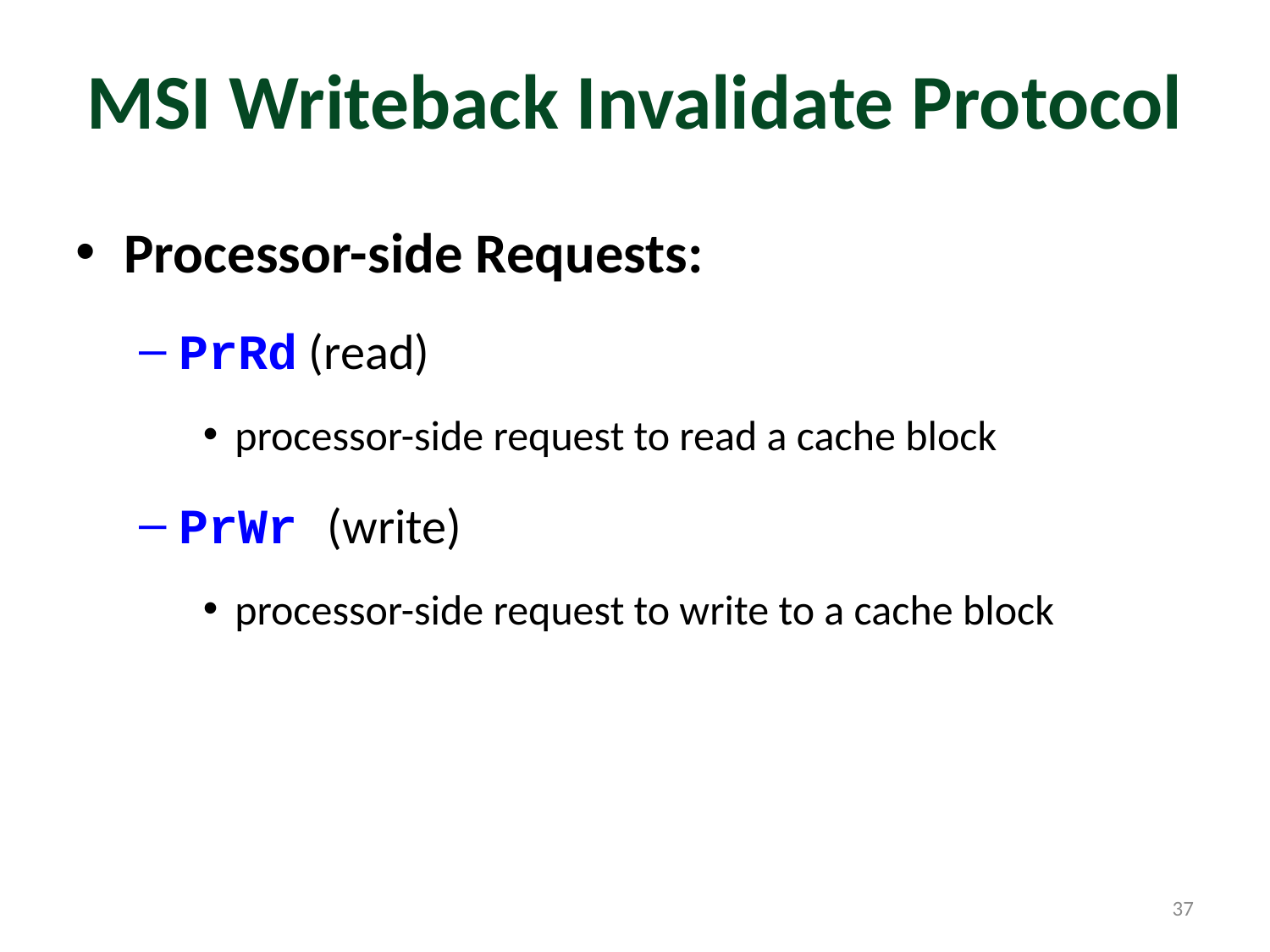

# MSI Writeback Invalidate Protocol
Processor-side Requests:
PrRd (read)
processor-side request to read a cache block
PrWr (write)
processor-side request to write to a cache block

37